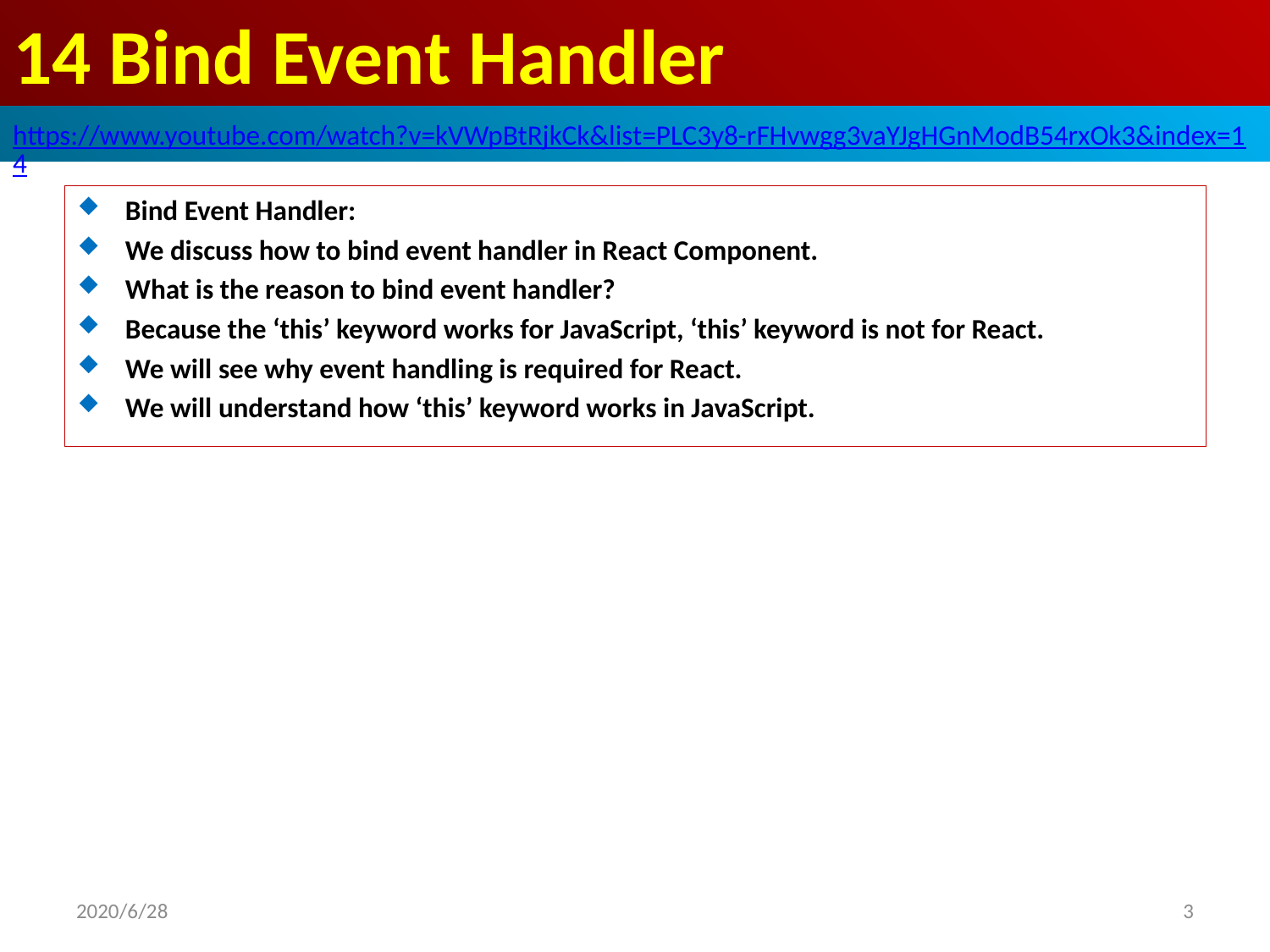

# 14 Bind Event Handler
https://www.youtube.com/watch?v=kVWpBtRjkCk&list=PLC3y8-rFHvwgg3vaYJgHGnModB54rxOk3&index=14
Bind Event Handler:
We discuss how to bind event handler in React Component.
What is the reason to bind event handler?
Because the ‘this’ keyword works for JavaScript, ‘this’ keyword is not for React.
We will see why event handling is required for React.
We will understand how ‘this’ keyword works in JavaScript.
2020/6/28
3